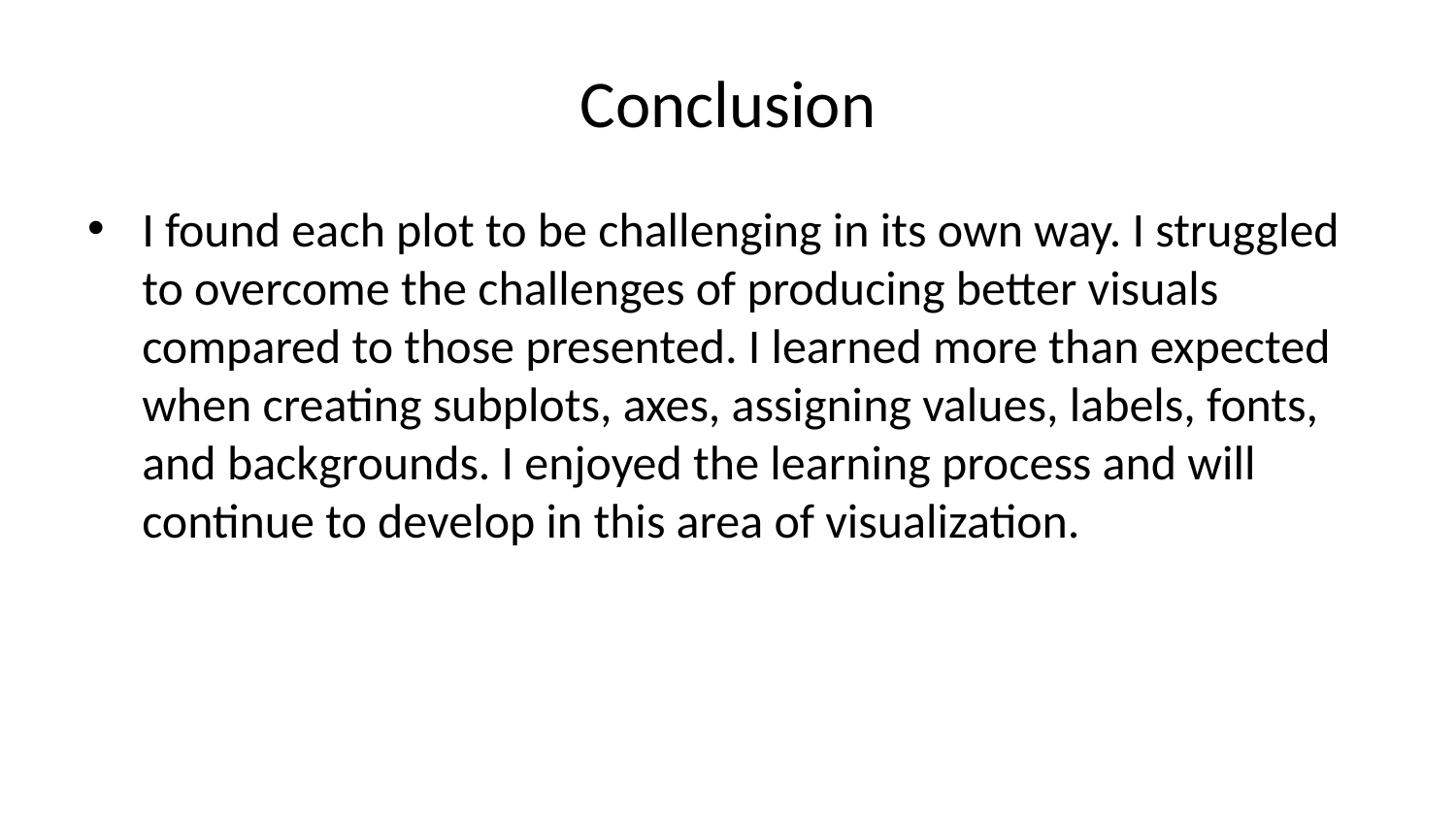

# Conclusion
I found each plot to be challenging in its own way. I struggled to overcome the challenges of producing better visuals compared to those presented. I learned more than expected when creating subplots, axes, assigning values, labels, fonts, and backgrounds. I enjoyed the learning process and will continue to develop in this area of visualization.